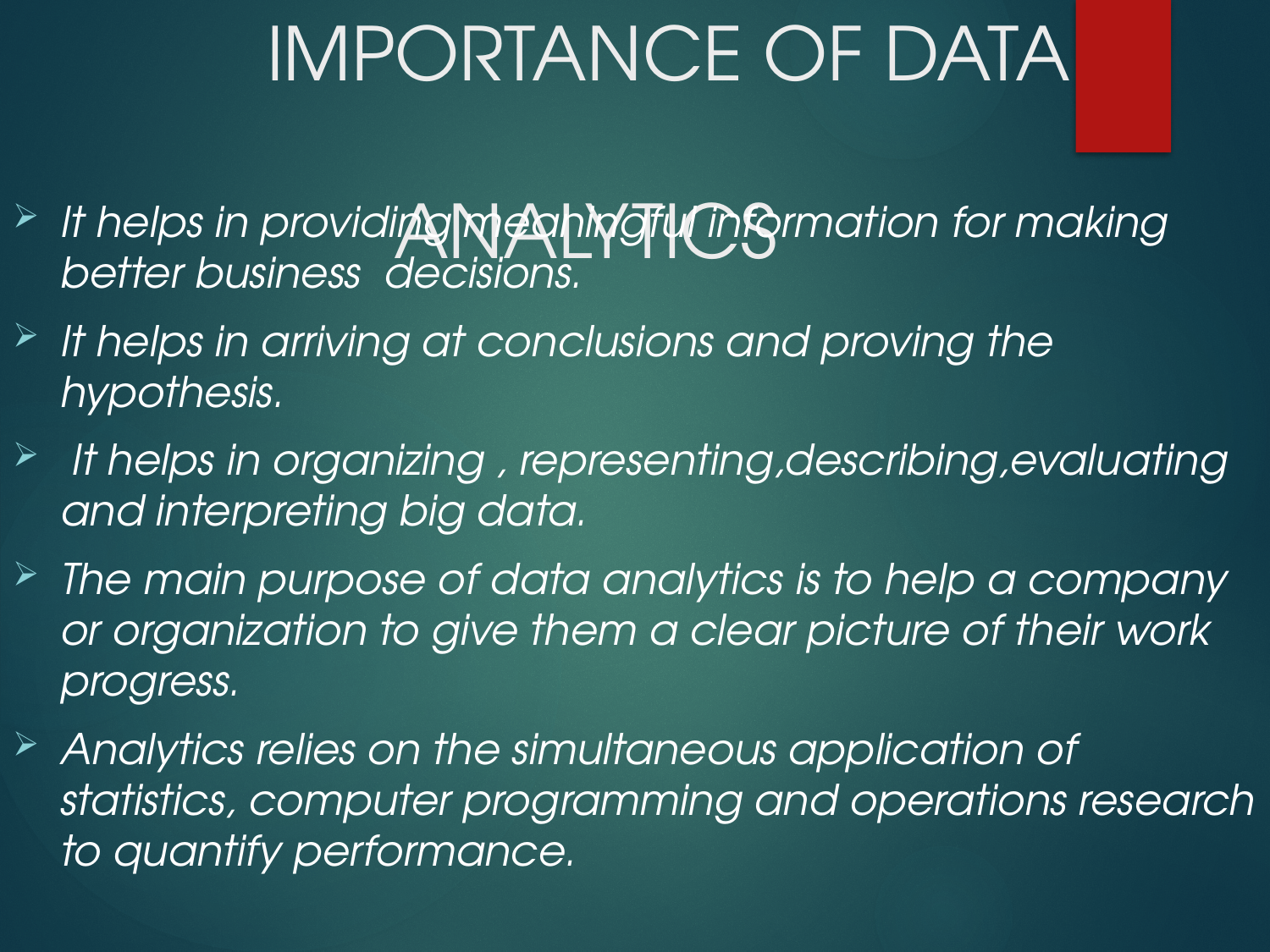

# IMPORTANCE OF DATA ANALYTICS
It helps in providing meaningful information for making better business  decisions.
It helps in arriving at conclusions and proving the hypothesis.
 It helps in organizing , representing,describing,evaluating and interpreting big data.
The main purpose of data analytics is to help a company or organization to give them a clear picture of their work progress.
Analytics relies on the simultaneous application of statistics, computer programming and operations research to quantify performance.